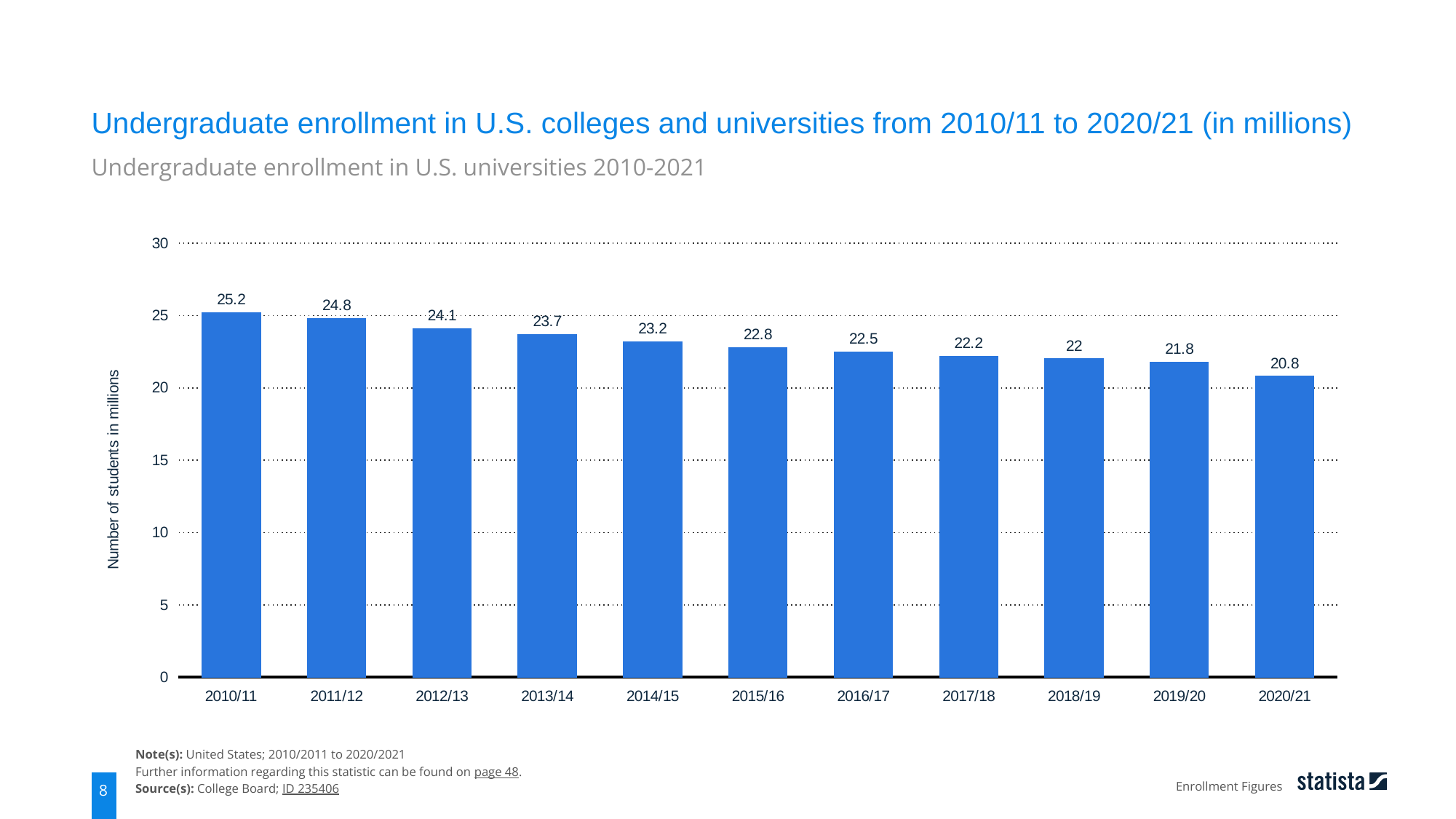

Undergraduate enrollment in U.S. colleges and universities from 2010/11 to 2020/21 (in millions)
Undergraduate enrollment in U.S. universities 2010-2021

### Chart

| Category | Column1 |
|---|---|
| 2010/11 | 25.2 |
| 2011/12 | 24.8 |
| 2012/13 | 24.1 |
| 2013/14 | 23.7 |
| 2014/15 | 23.2 |
| 2015/16 | 22.8 |
| 2016/17 | 22.5 |
| 2017/18 | 22.2 |
| 2018/19 | 22.0 |
| 2019/20 | 21.8 |
| 2020/21 | 20.8 |
Note(s): United States; 2010/2011 to 2020/2021
Further information regarding this statistic can be found on page 48.
Source(s): College Board; ID 235406
Enrollment Figures

8